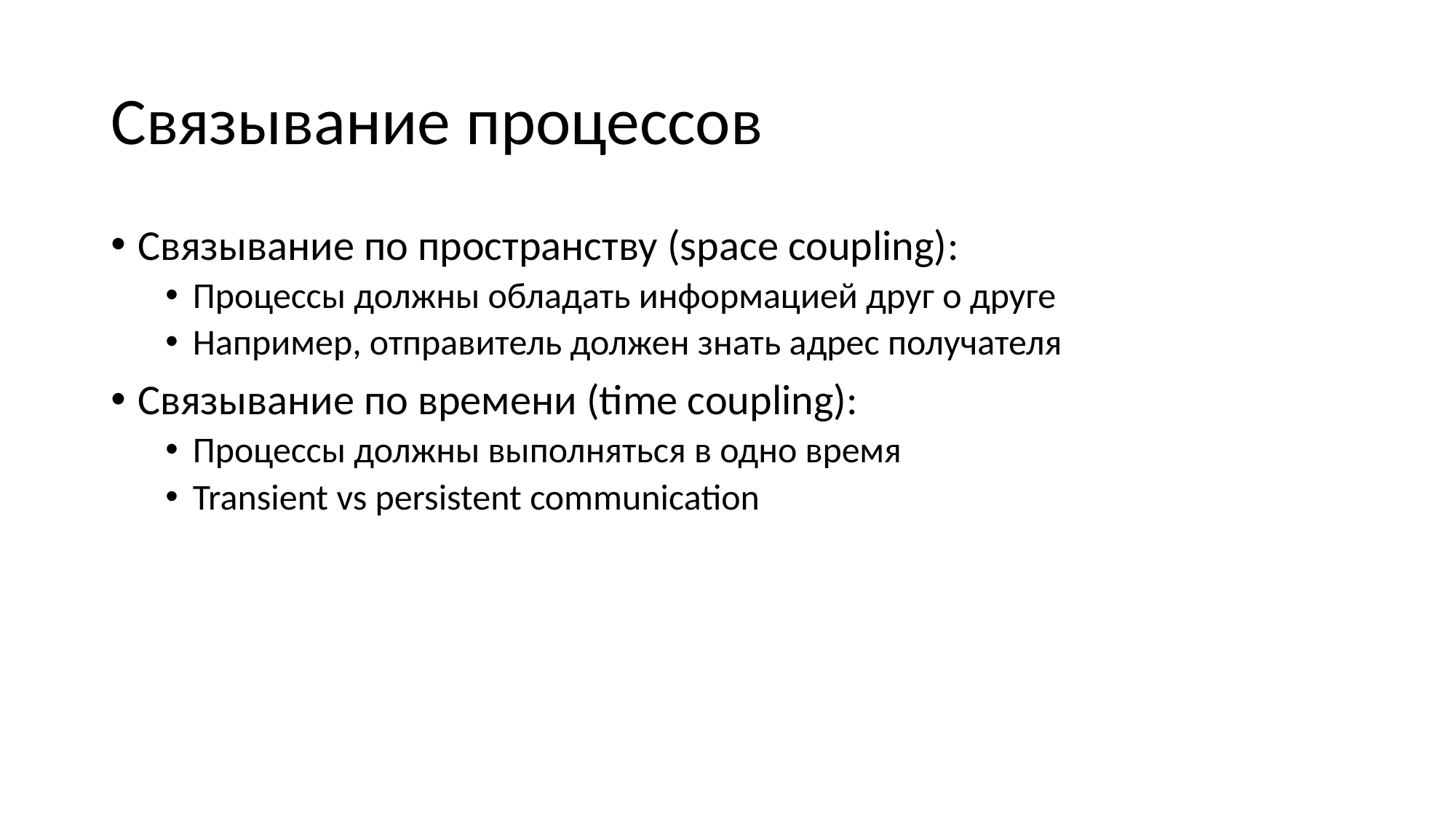

# Связывание процессов
Связывание по пространству (space coupling):
Процессы должны обладать информацией друг о друге
Например, отправитель должен знать адрес получателя
Связывание по времени (time coupling):
Процессы должны выполняться в одно время
Transient vs persistent communication